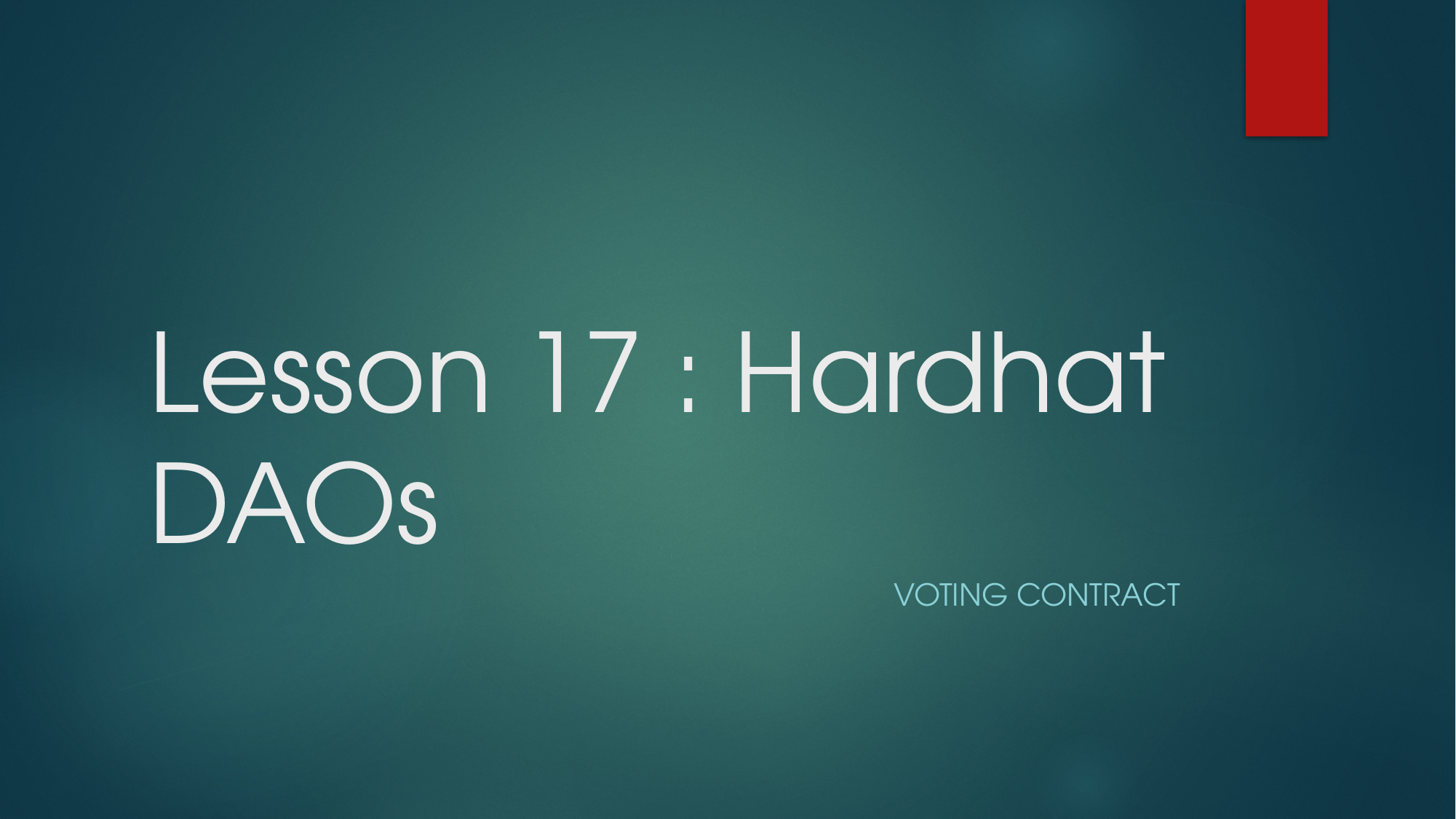

# Lesson 17 : Hardhat DAOs
Voting Contract